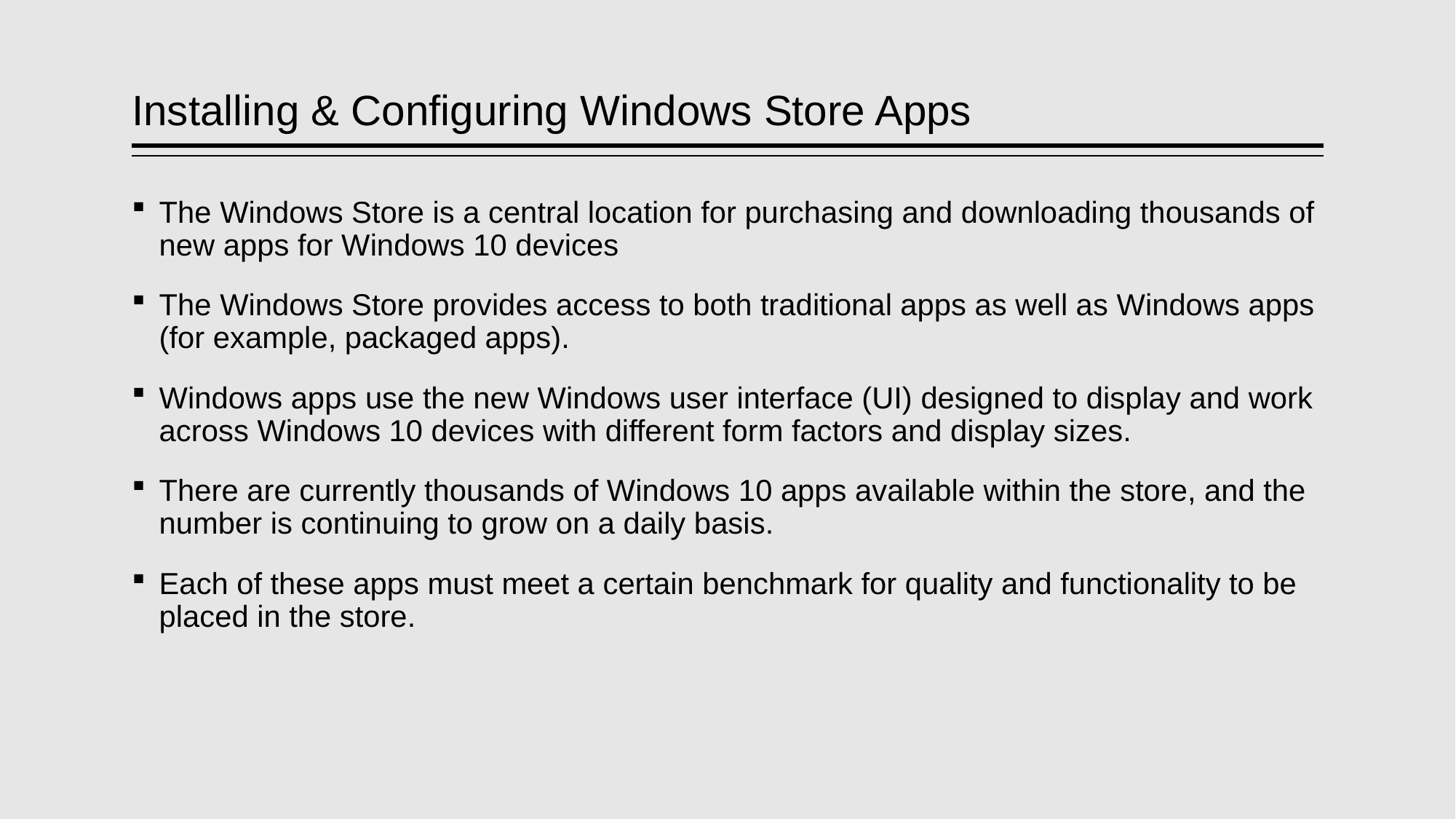

# Installing & Configuring Windows Store Apps
The Windows Store is a central location for purchasing and downloading thousands of new apps for Windows 10 devices
The Windows Store provides access to both traditional apps as well as Windows apps (for example, packaged apps).
Windows apps use the new Windows user interface (UI) designed to display and work across Windows 10 devices with different form factors and display sizes.
There are currently thousands of Windows 10 apps available within the store, and the number is continuing to grow on a daily basis.
Each of these apps must meet a certain benchmark for quality and functionality to be placed in the store.